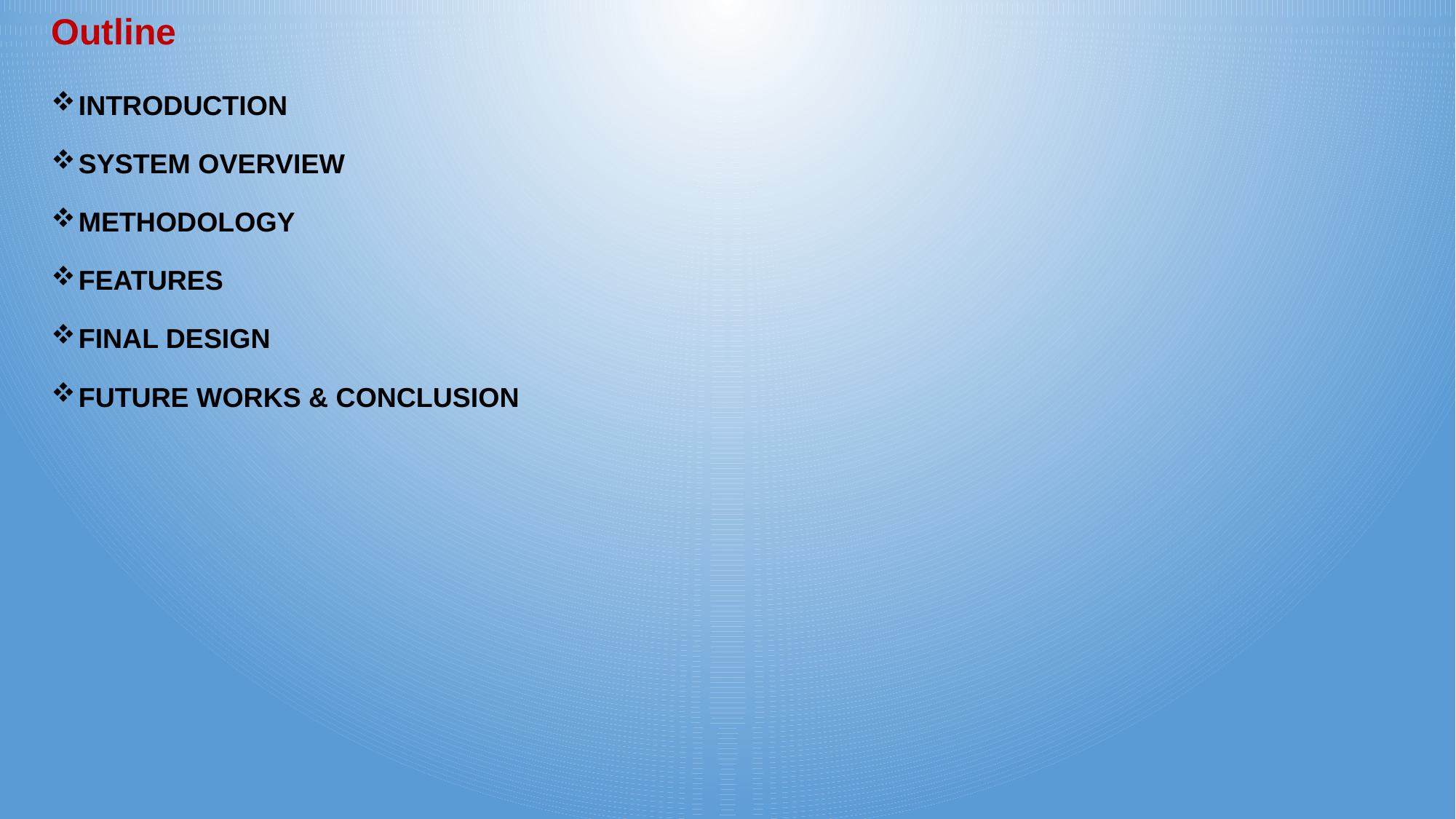

# Outline
INTRODUCTION
SYSTEM OVERVIEW
METHODOLOGY
FEATURES
FINAL DESIGN
FUTURE WORKS & CONCLUSION